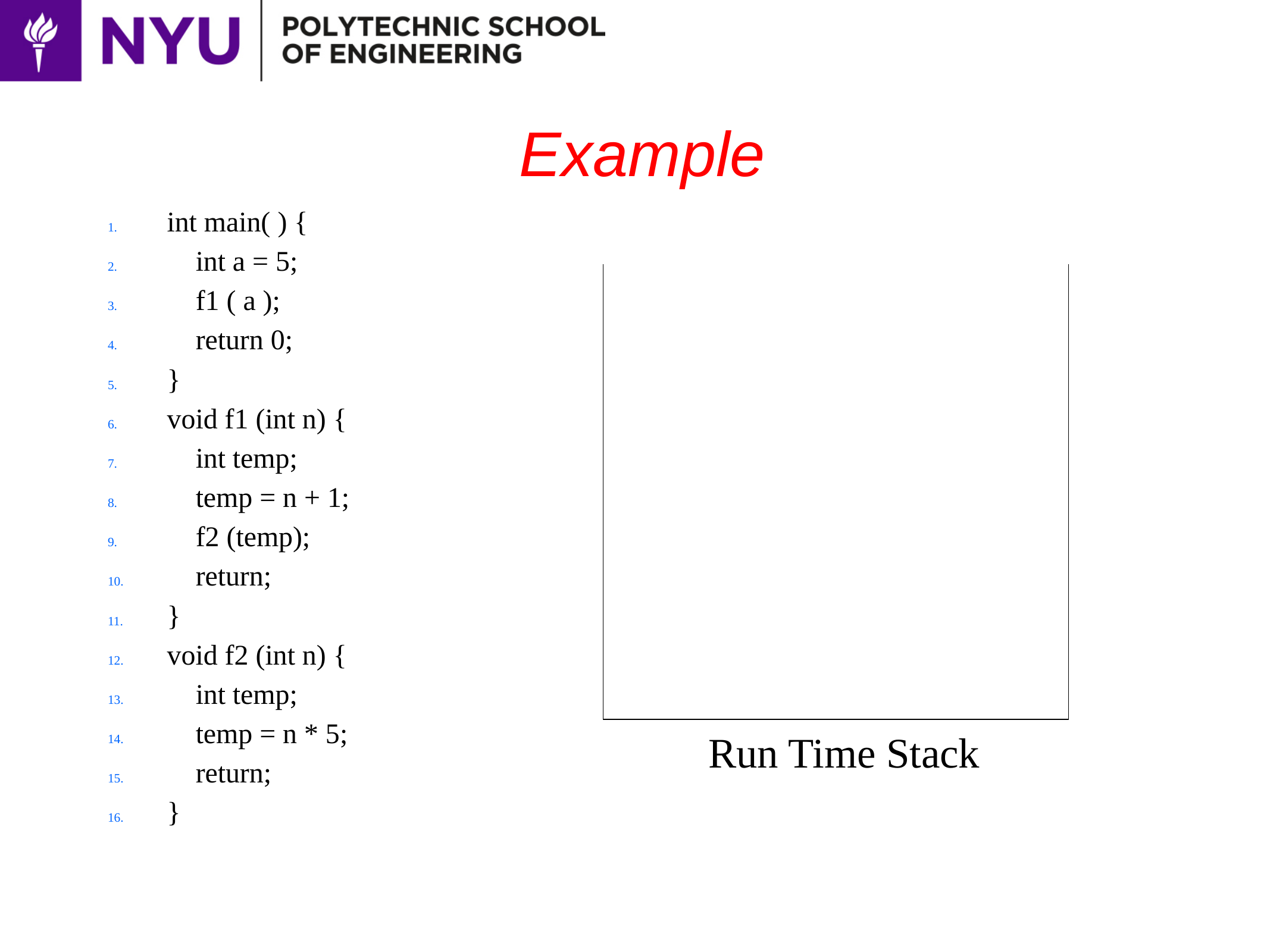

# Example
int main( ) {
    int a = 5;
    f1 ( a );
    return 0;
}
void f1 (int n) {
    int temp;
    temp = n + 1;
    f2 (temp);
    return;
}
void f2 (int n) {
    int temp;
    temp = n * 5;
    return;
}

Run Time Stack